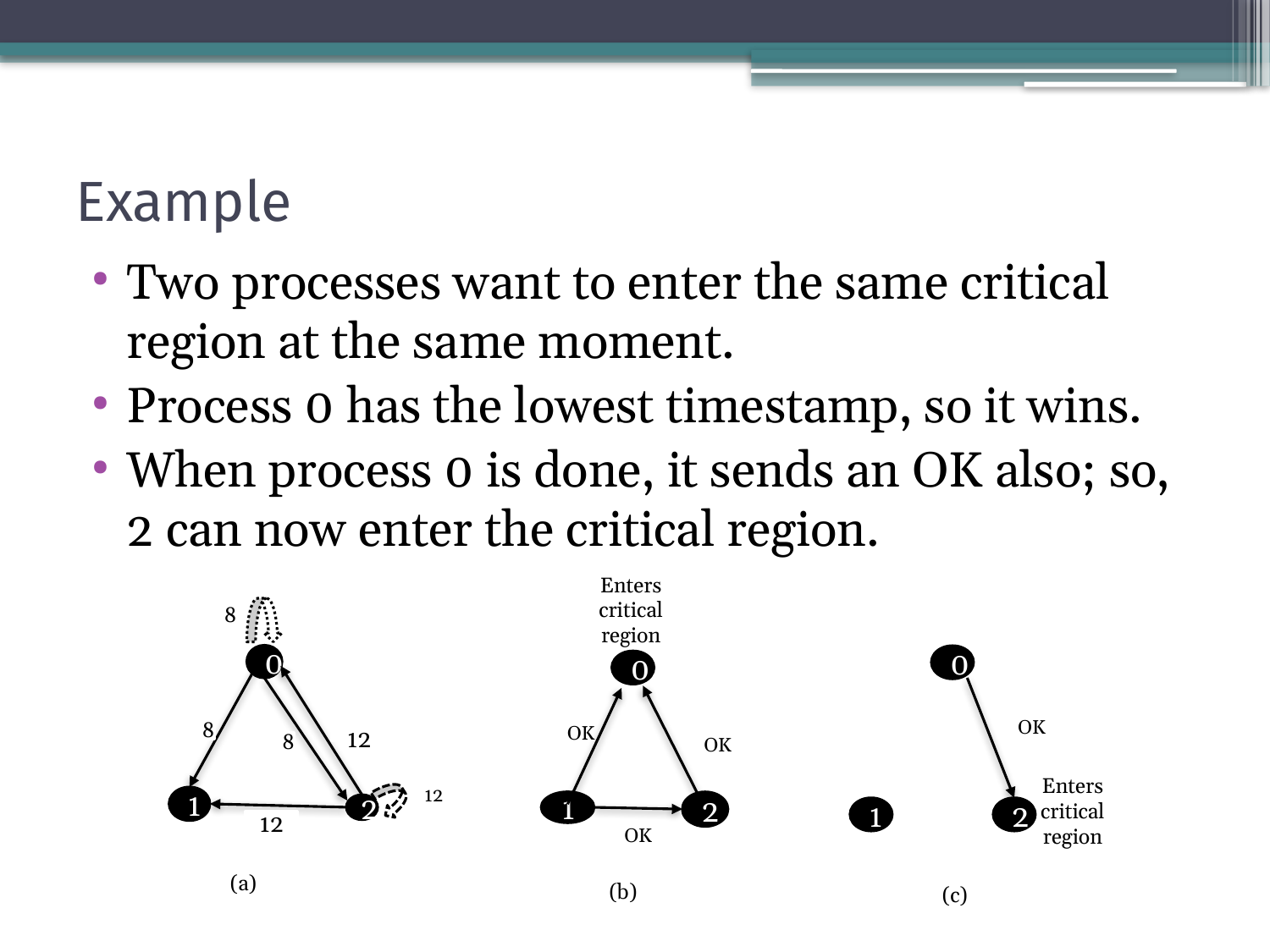

# Example
Two processes want to enter the same critical region at the same moment.
Process 0 has the lowest timestamp, so it wins.
When process 0 is done, it sends an OK also; so, 2 can now enter the critical region.

Enters critical region

8
0
0
0
OK
OK
8
8
12
OK
12

1
Enters critical region
1
2
2
1
2
12
OK
(a)
(b)
(c)